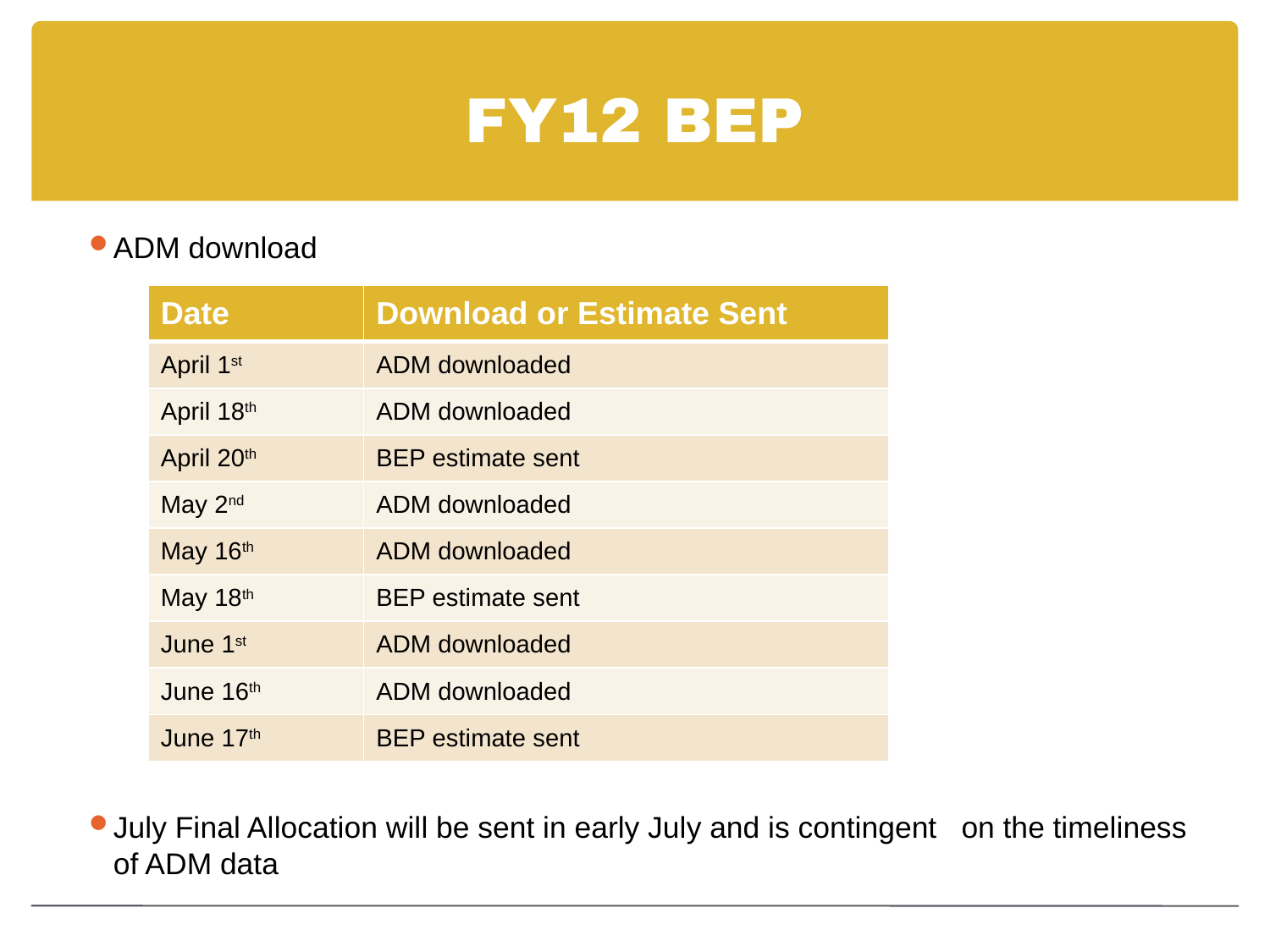

# FY12 BEP
ADM download

July Final Allocation will be sent in early July and is contingent   on the timeliness of ADM data

| Date | Download or Estimate Sent |
| --- | --- |
| April 1st | ADM downloaded |
| April 18th | ADM downloaded |
| April 20th | BEP estimate sent |
| May 2nd | ADM downloaded |
| May 16th | ADM downloaded |
| May 18th | BEP estimate sent |
| June 1st | ADM downloaded |
| June 16th | ADM downloaded |
| June 17th | BEP estimate sent |